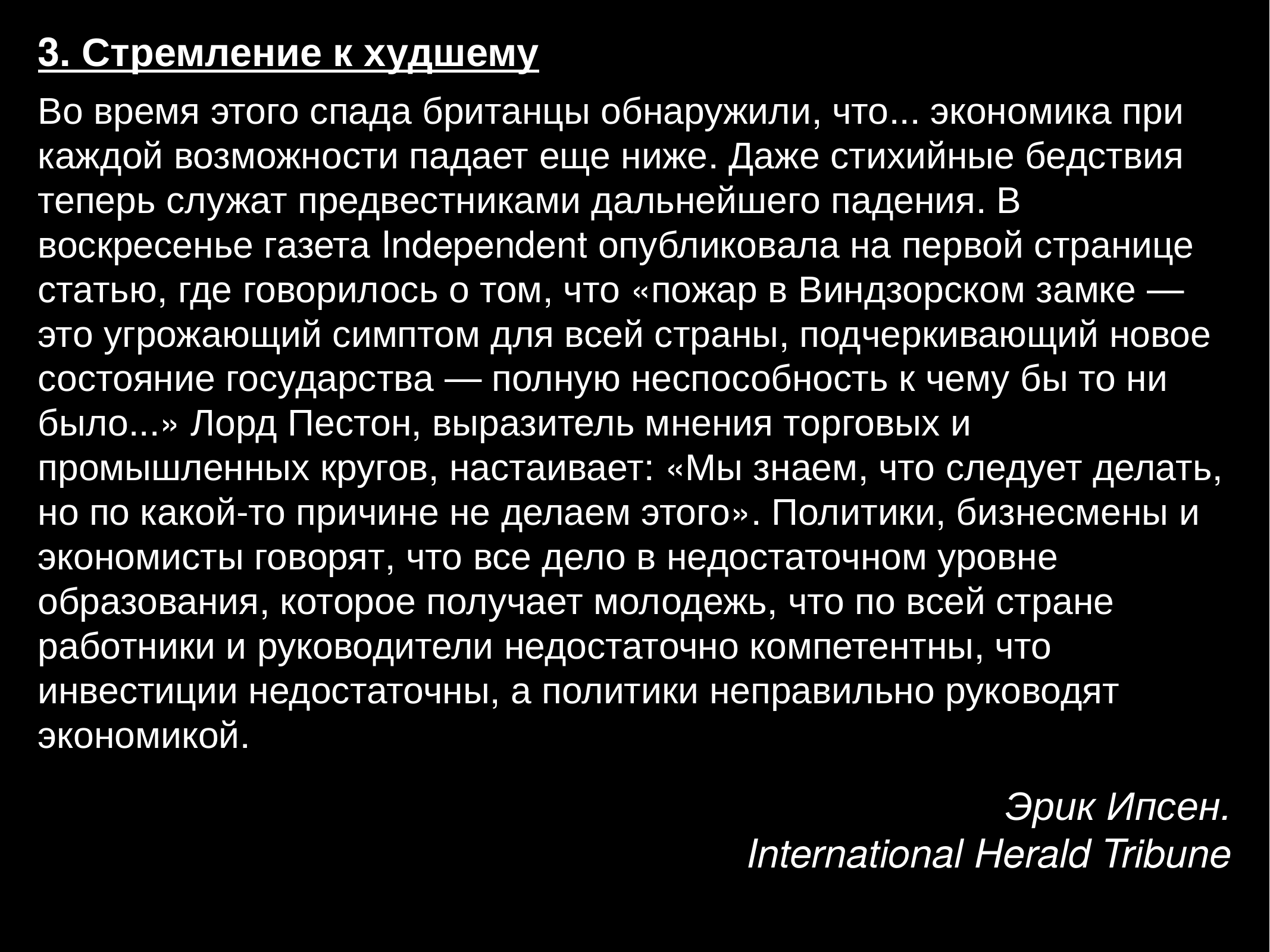

44
3. Стремление к худшему
Во время этого спада британцы обнаружили, что... экономика при каждой возможности падает еще ниже. Даже стихийные бедствия теперь служат предвестниками дальнейшего падения. В воскресенье газета Independent опубликовала на первой странице статью, где говорилось о том, что «пожар в Виндзорском замке — это угрожающий симптом для всей страны, подчеркивающий новое состояние государства — полную неспособность к чему бы то ни было...» Лорд Пестон, выразитель мнения торговых и промышленных кругов, настаивает: «Мы знаем, что следует делать, но по какой-то причине не делаем этого». Политики, бизнесмены и экономисты говорят, что все дело в недостаточном уровне образования, которое получает молодежь, что по всей стране работники и руководители недостаточно компетентны, что инвестиции недостаточны, а политики неправильно руководят экономикой.
Эрик Ипсен.
International Herald Tribune